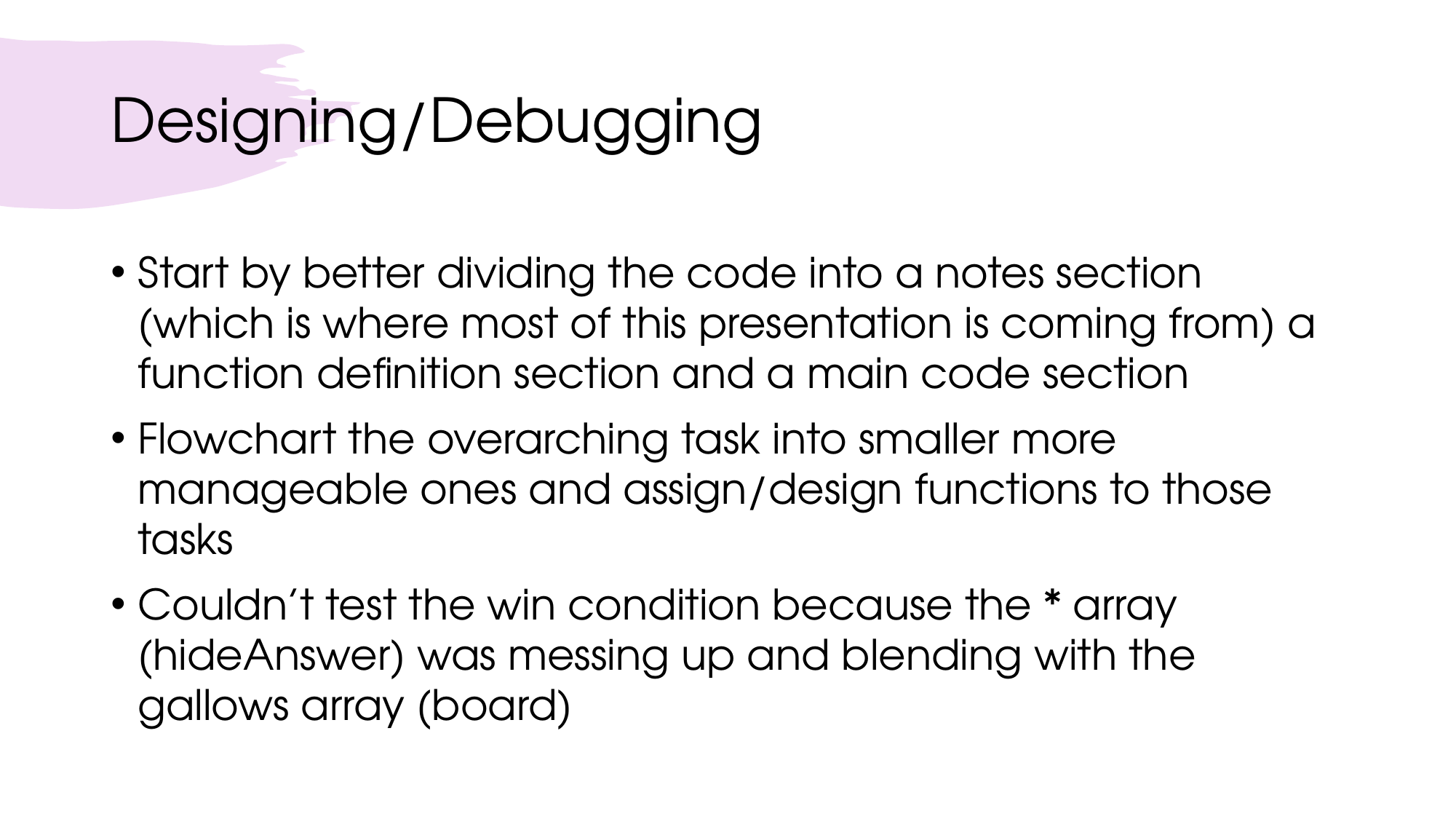

# Designing/Debugging
Start by better dividing the code into a notes section (which is where most of this presentation is coming from) a function definition section and a main code section
Flowchart the overarching task into smaller more manageable ones and assign/design functions to those tasks
Couldn’t test the win condition because the * array (hideAnswer) was messing up and blending with the gallows array (board)